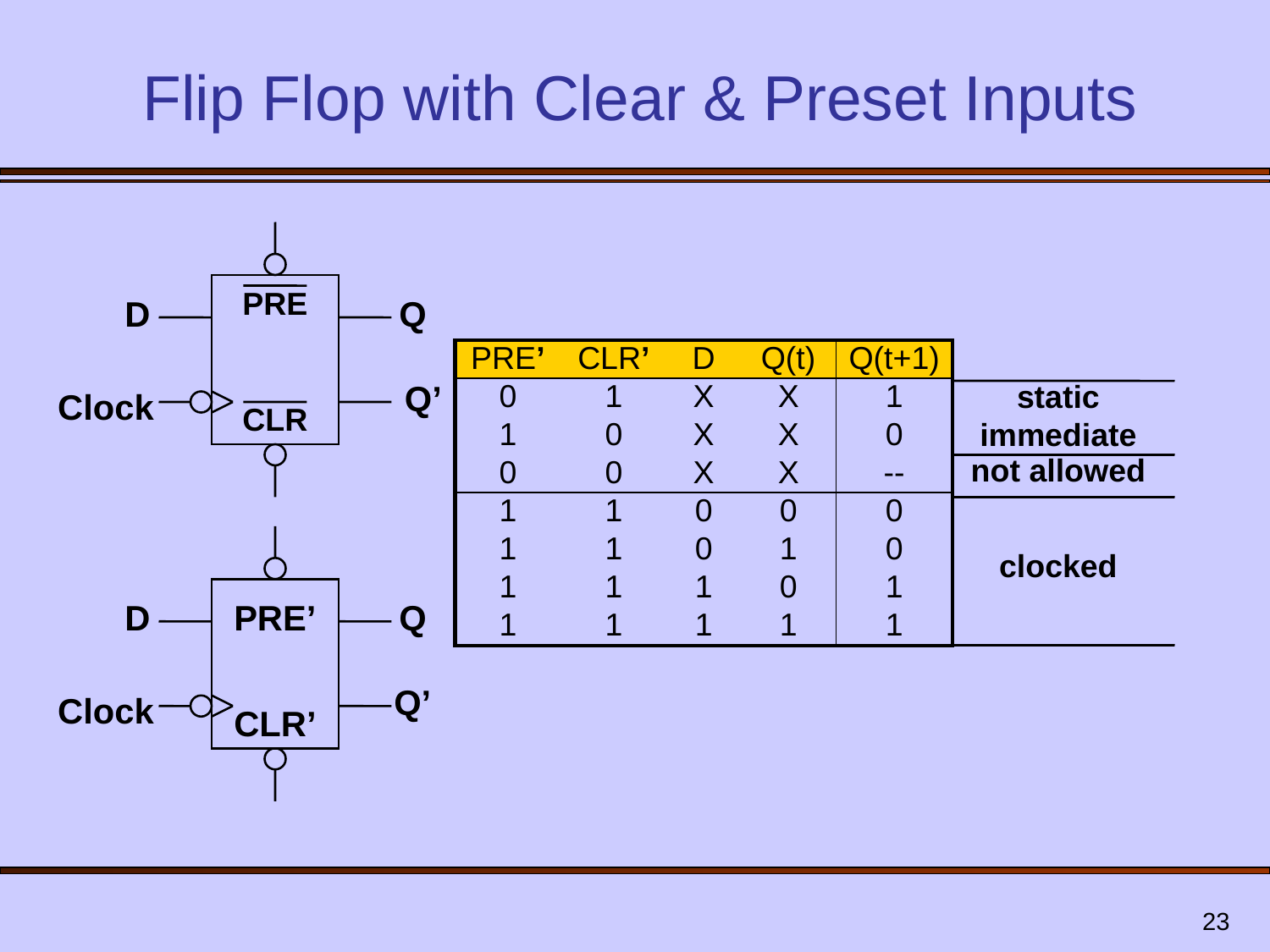

# Flip Flop with Clear & Preset Inputs

PRE
D

Q

Q’
Clock

CLR

| PRE’ | CLR’ | D | Q(t) | Q(t+1) |
| --- | --- | --- | --- | --- |
| 0 | 1 | X | X | 1 |
| 1 | 0 | X | X | 0 |
| 0 | 0 | X | X | -- |
| 1 | 1 | 0 | 0 | 0 |
| 1 | 1 | 0 | 1 | 0 |
| 1 | 1 | 1 | 0 | 1 |
| 1 | 1 | 1 | 1 | 1 |
static
immediate

not allowed

D
PRE’
Q

Q’
Clock

CLR’

clocked

23